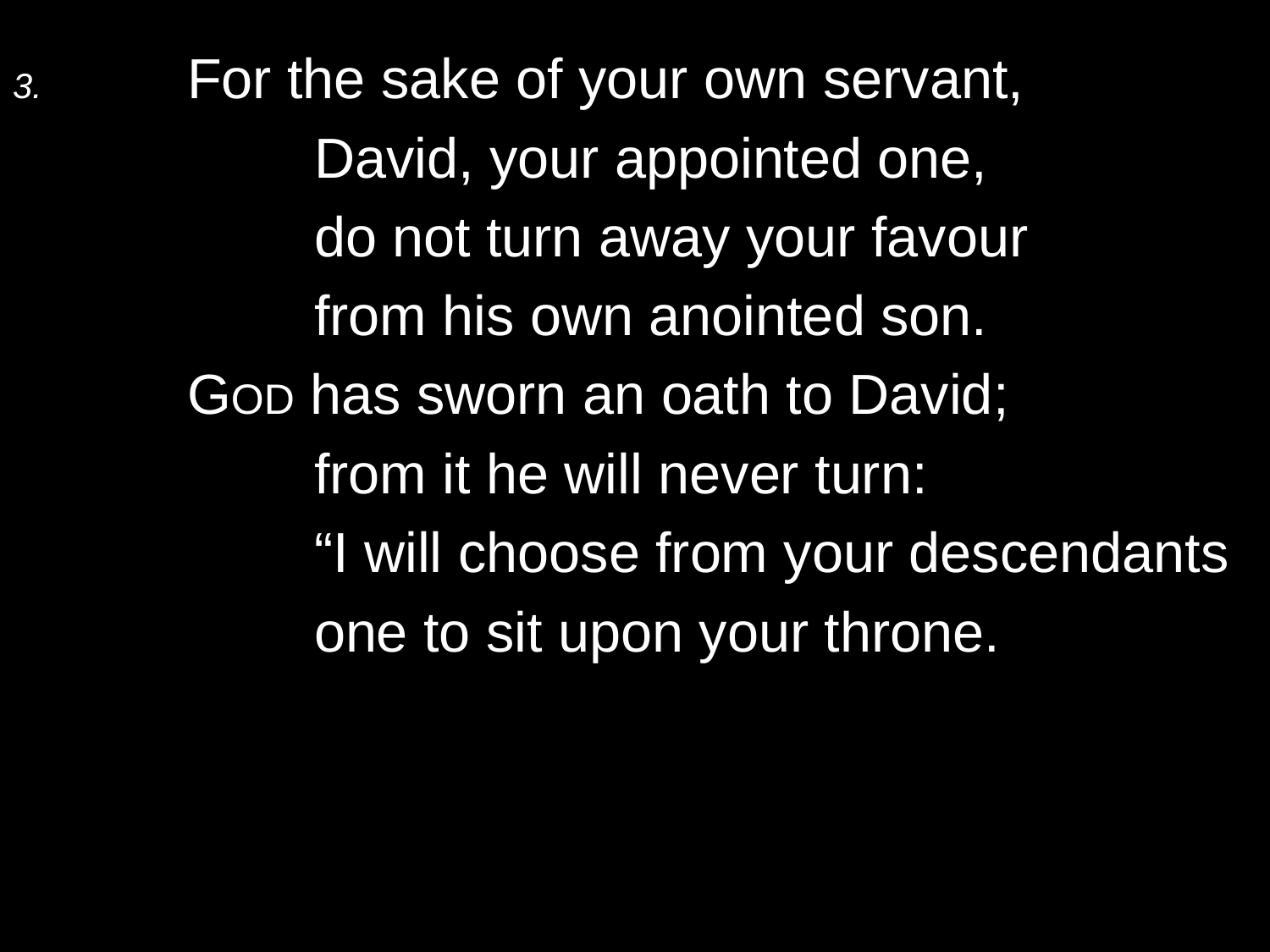

3.	For the sake of your own servant,
		David, your appointed one,
		do not turn away your favour
		from his own anointed son.
	God has sworn an oath to David;
		from it he will never turn:
		“I will choose from your descendants
		one to sit upon your throne.